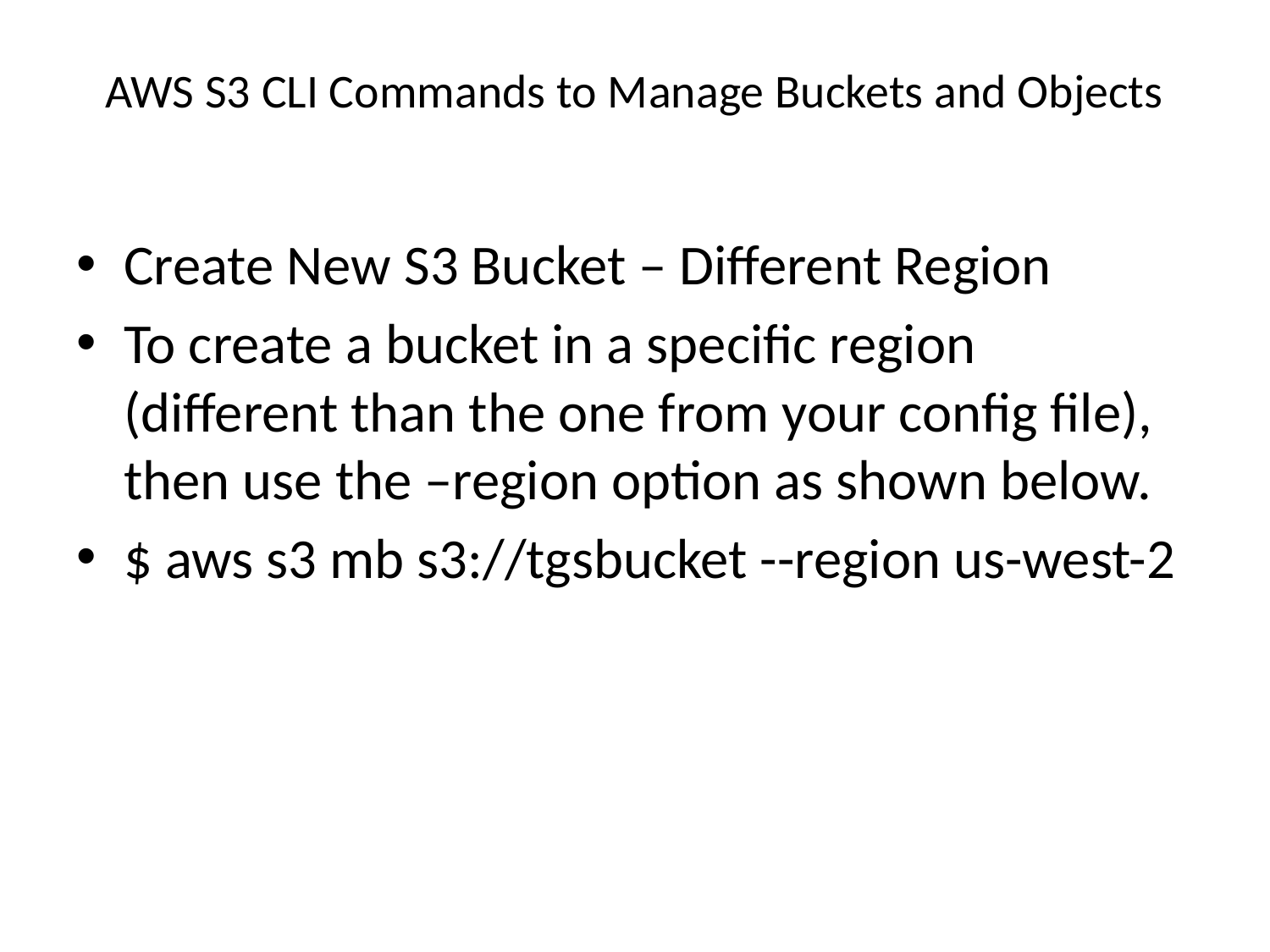

# AWS S3 CLI Commands to Manage Buckets and Objects
Create New S3 Bucket – Different Region
To create a bucket in a specific region (different than the one from your config file), then use the –region option as shown below.
$ aws s3 mb s3://tgsbucket --region us-west-2